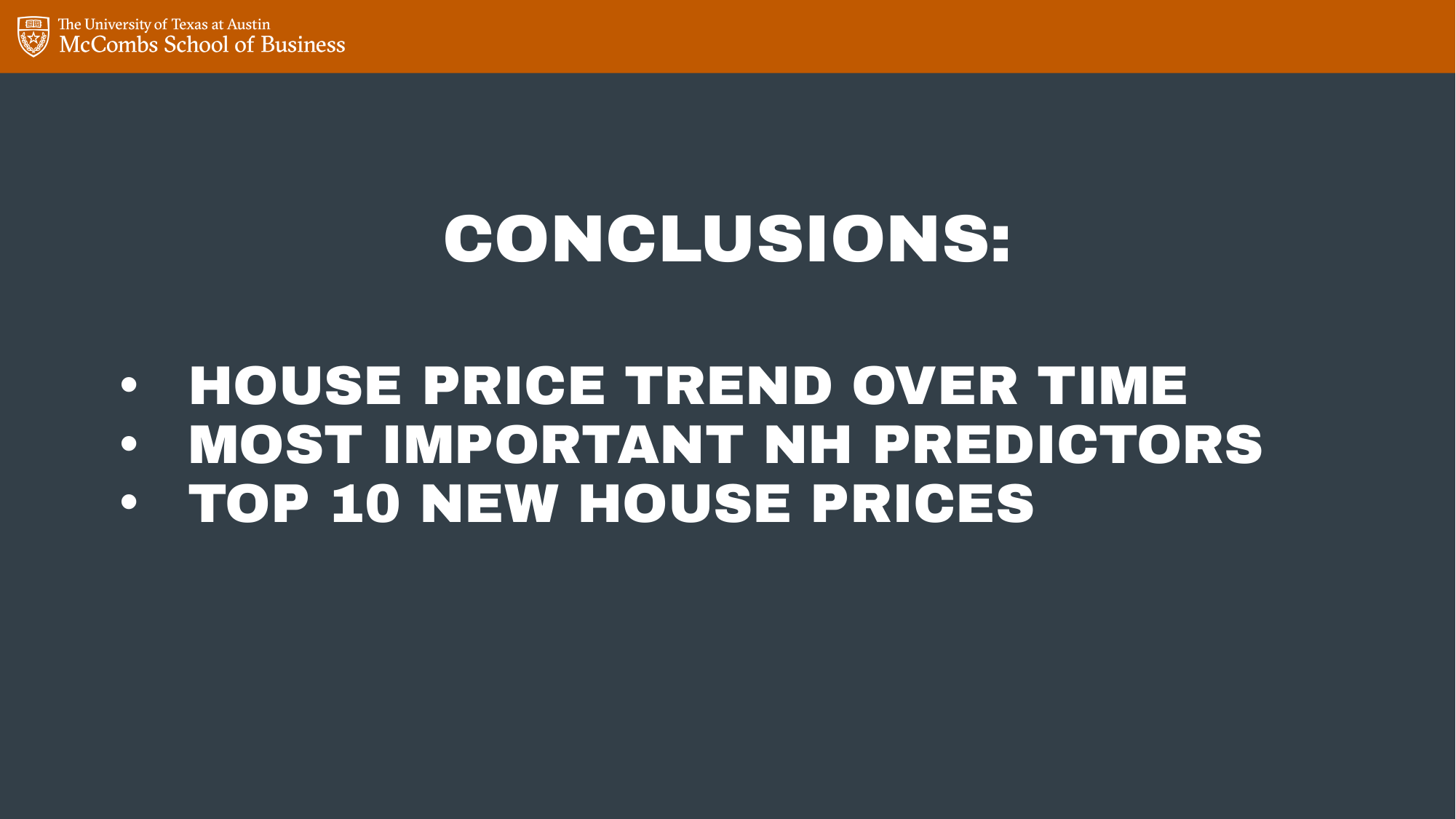

House Price Trend over Time
Most Important NH Predictors
Top 10 NEW House Prices
# Conclusions: